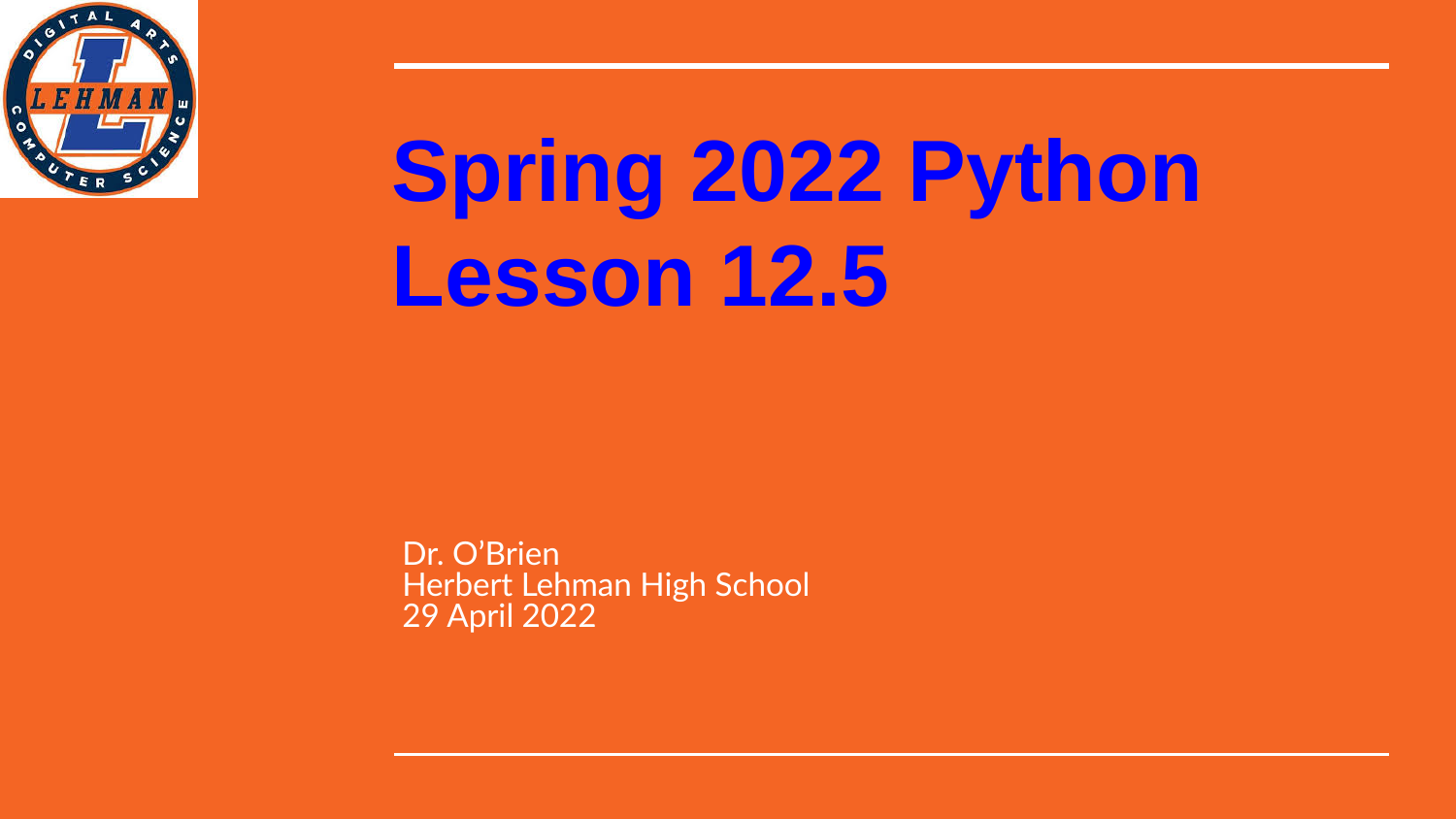

# Spring 2022 Python
Lesson 12.5
Dr. O’Brien
Herbert Lehman High School
29 April 2022